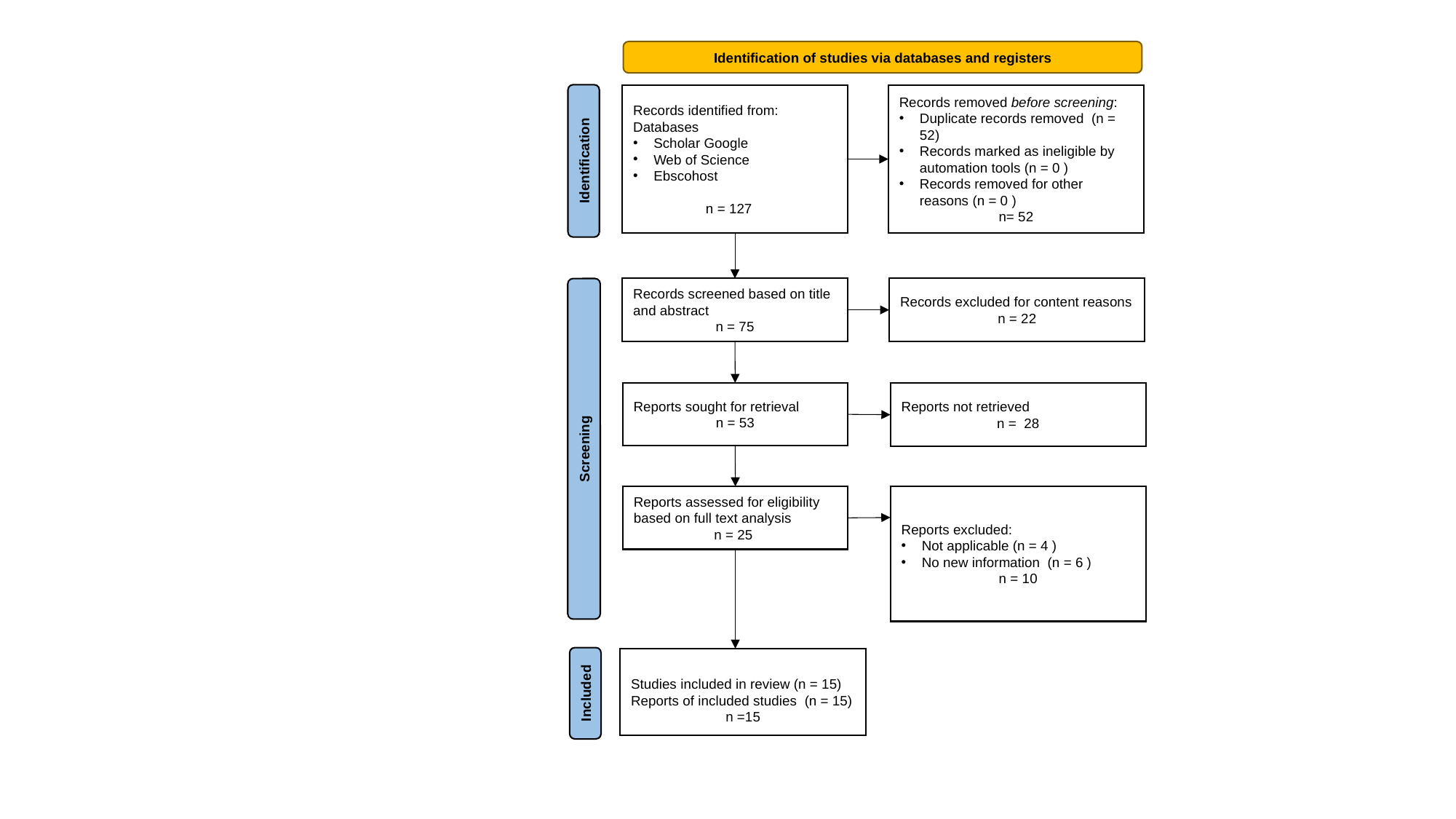

Identification of studies via databases and registers
Records identified from:
Databases
Scholar Google
Web of Science
Ebscohost

                   n = 127
Records removed before screening:
Duplicate records removed  (n = 52)
Records marked as ineligible by automation tools (n = 0 )
Records removed for other reasons (n = 0 )
n= 52
Identification
Records screened based on title and abstract
n = 75
Records excluded for content reasons
n = 22
Reports sought for retrieval
n = 53
Reports not retrieved
n =  28
Screening
Reports excluded:
Not applicable (n = 4 )
No new information  (n = 6 )
n = 10
Reports assessed for eligibility based on full text analysis
n = 25

Studies included in review (n = 15)
Reports of included studies  (n = 15)
n =15
Included